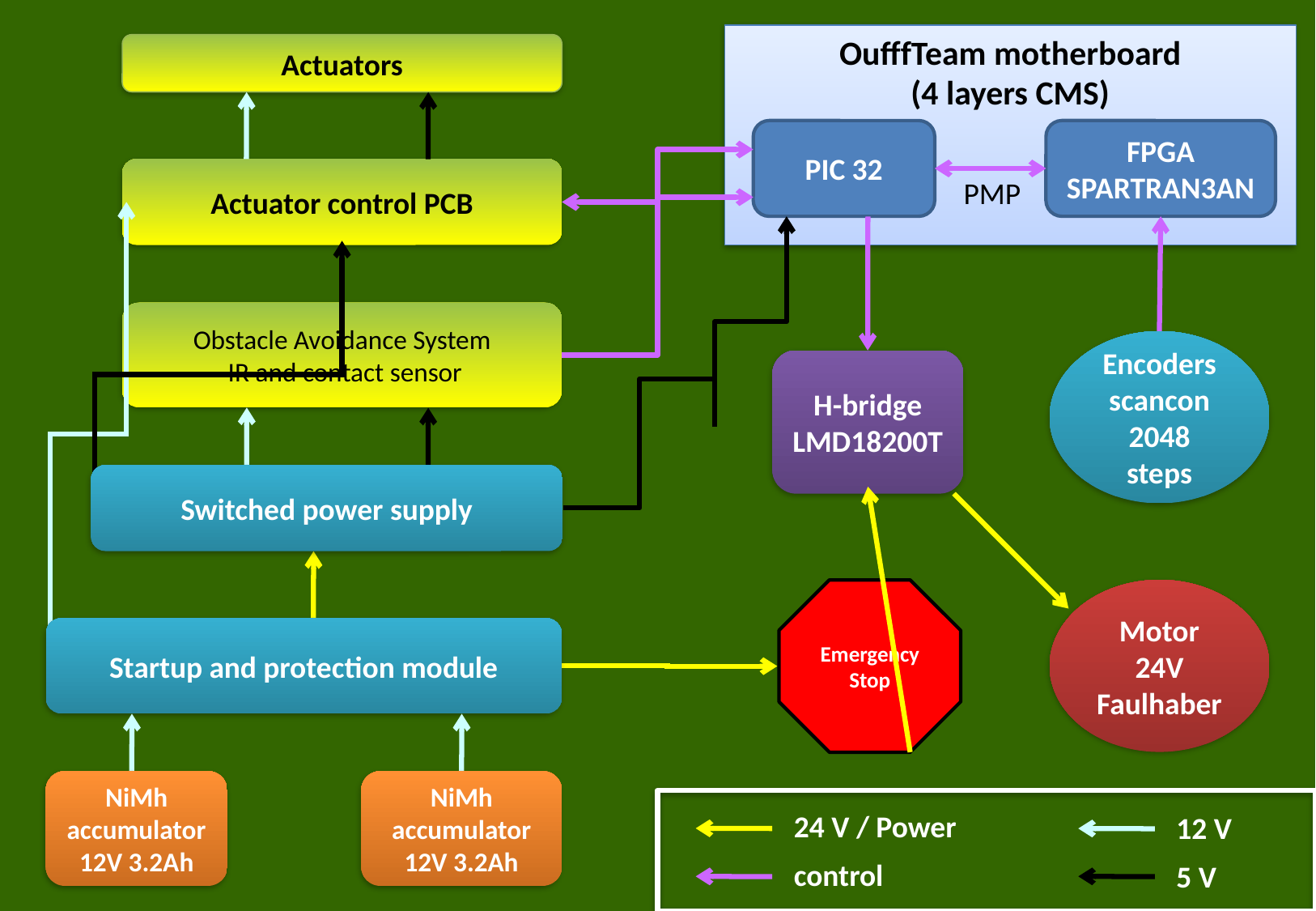

OufffTeam motherboard
(4 layers CMS)
Actuators
PIC 32
FPGA
SPARTRAN3AN
Actuator control PCB
PMP
Obstacle Avoidance System
 IR and contact sensor
Encoders scancon
2048 steps
H-bridge
LMD18200T
Switched power supply
Motor 24V
Faulhaber
Emergency Stop
Startup and protection module
NiMh accumulator
12V 3.2Ah
NiMh accumulator
12V 3.2Ah

24 V / Power

control
12 V

5 V